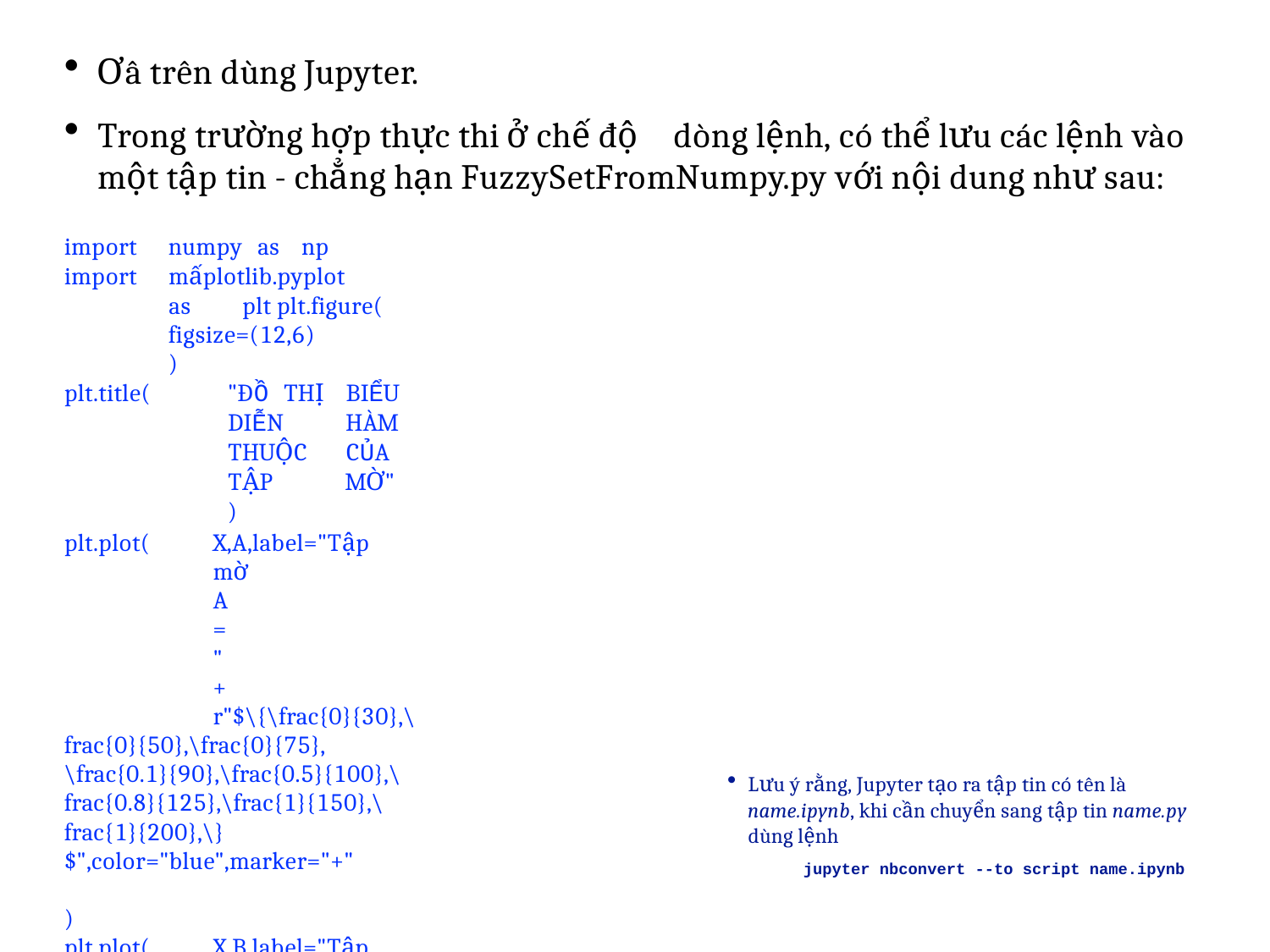

Ơâ trên dùng Jupyter.
Trong trường hợp thực thi ở chế độ	dòng lệnh, có thể lưu các lệnh vào một tập tin - chẳng hạn FuzzySetFromNumpy.py với nội dung như sau:
import	numpy	as	np
import	mấplotlib.pyplot	as	plt plt.figure(	figsize=(12,6)	)
plt.title(	"ĐỒ THỊ	BIỂU	DIỄN	HÀM	THUỘC	CỦA	TẬP	MỜ"	)
plt.plot(	X,A,label="Tập	mờ	A	=	"	+	r"$\{\frac{0}{30},\frac{0}{50},\frac{0}{75},
\frac{0.1}{90},\frac{0.5}{100},\frac{0.8}{125},\frac{1}{150},\frac{1}{200},\}
$",color="blue",marker="+"	)
plt.plot(	X,B,label="Tập	mờ	B	=	"	+	r"$\{\frac{1}{30},\frac{1}{50},\frac{0.9}{75},
\frac{0.8}{90},\frac{0.7}{100},\frac{0.3}{125},\frac{0.1}{150},\frac{0}{200},\}
$",color="red",marker="*")
plt.plot(	X,C,label="Tập	mờ	C	=	"	+	r"$\{\frac{0}{30},\frac{0.3}{50},\frac{0.9}{75},
\frac{1}{90},\frac{1}{100},\frac{0.9}{125},\frac{0.5}{150},\frac{0}{200},\}
$",color="green",marker="o")
plt.xlabel("Không	gian		nền	X	=		"		+		str(X)	)
plt.ylabel("Mức	độ	phụ	thuộc:	"	+	r"$\mu_A(x)$"	)
plt.legend(loc="best"	)
plt.show()
Lưu ý rằng, Jupyter tạo ra tập tin có tên là name.ipynb, khi cần chuyển sang tập tin name.py dùng lệnh
jupyter nbconvert --to script name.ipynb